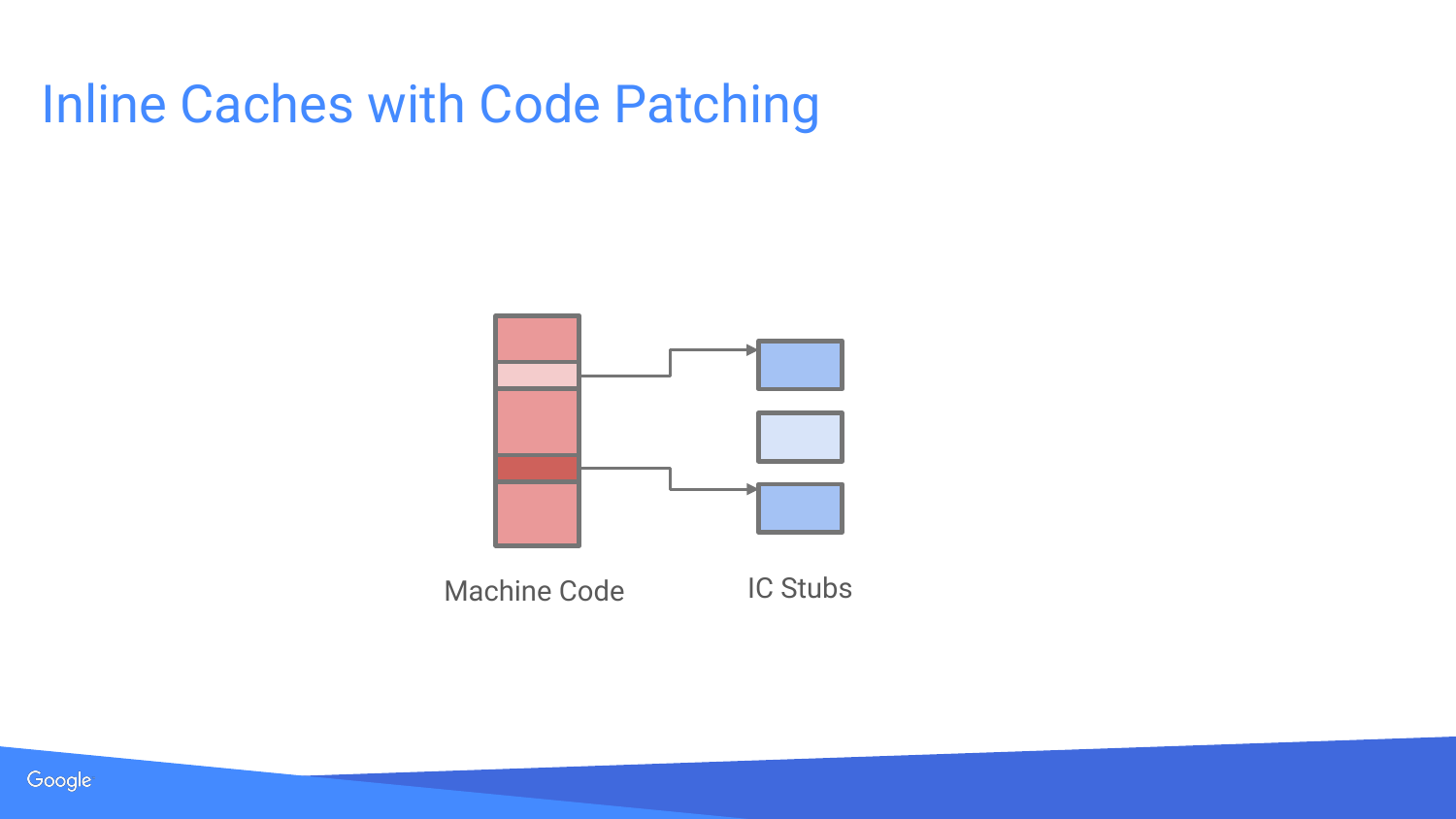

# Inline Caches with Code Patching

IC Stubs
Machine Code